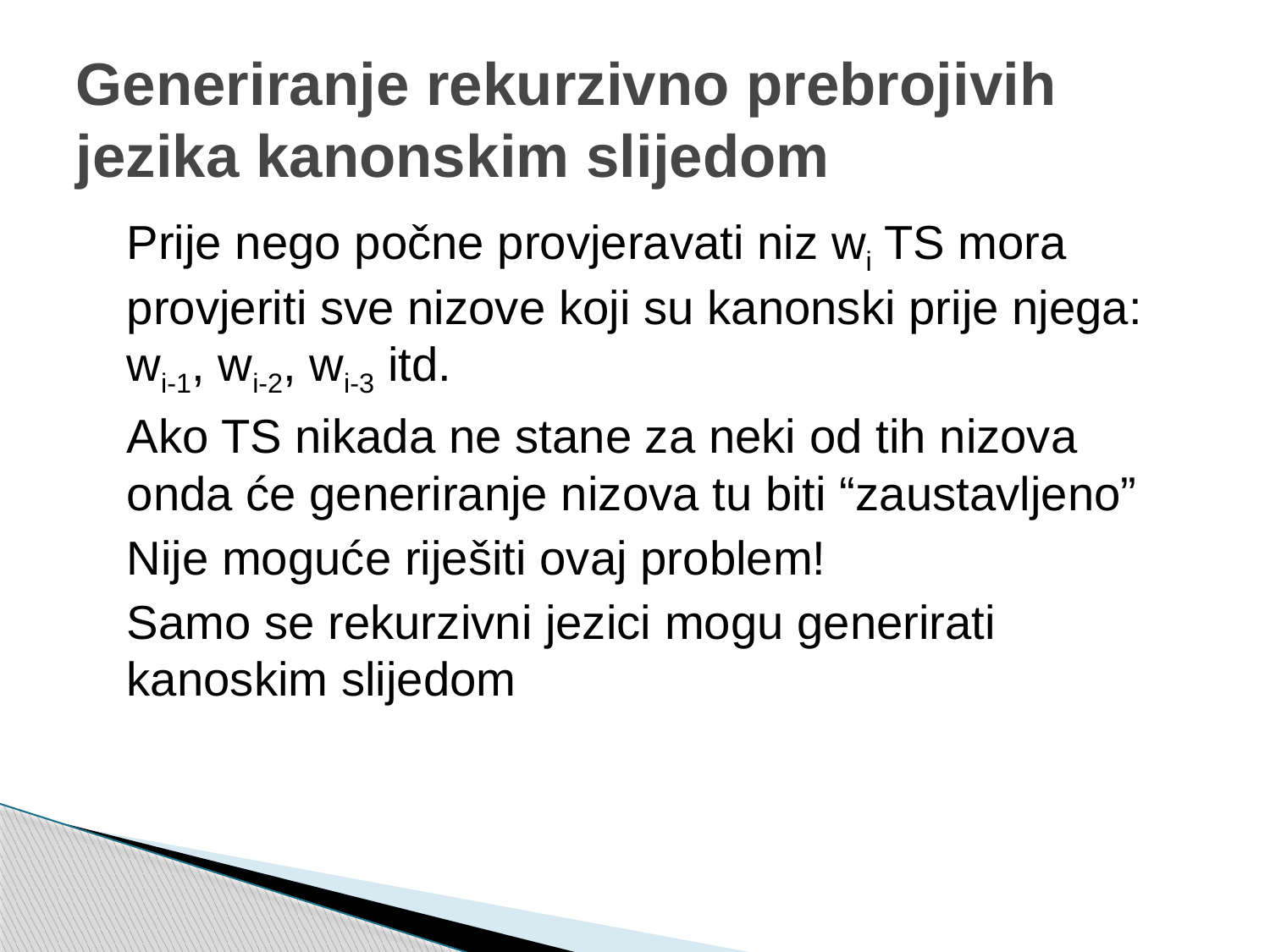

# Generiranje rekurzivno prebrojivih jezika kanonskim slijedom
Prije nego počne provjeravati niz wi TS mora provjeriti sve nizove koji su kanonski prije njega: wi-1, wi-2, wi-3 itd.
Ako TS nikada ne stane za neki od tih nizova onda će generiranje nizova tu biti “zaustavljeno”
Nije moguće riješiti ovaj problem!
Samo se rekurzivni jezici mogu generirati kanoskim slijedom